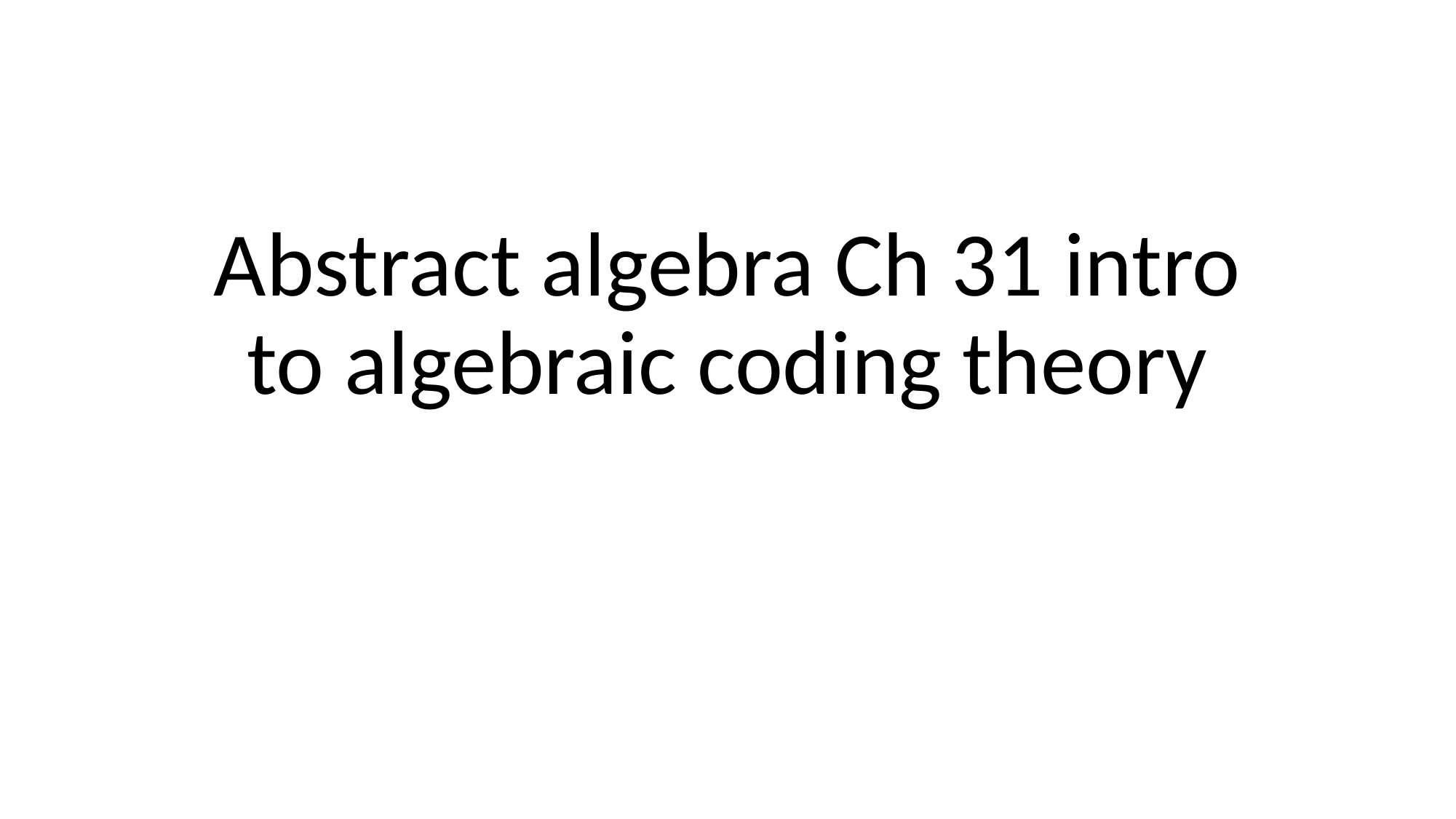

# Abstract algebra Ch 31 intro to algebraic coding theory